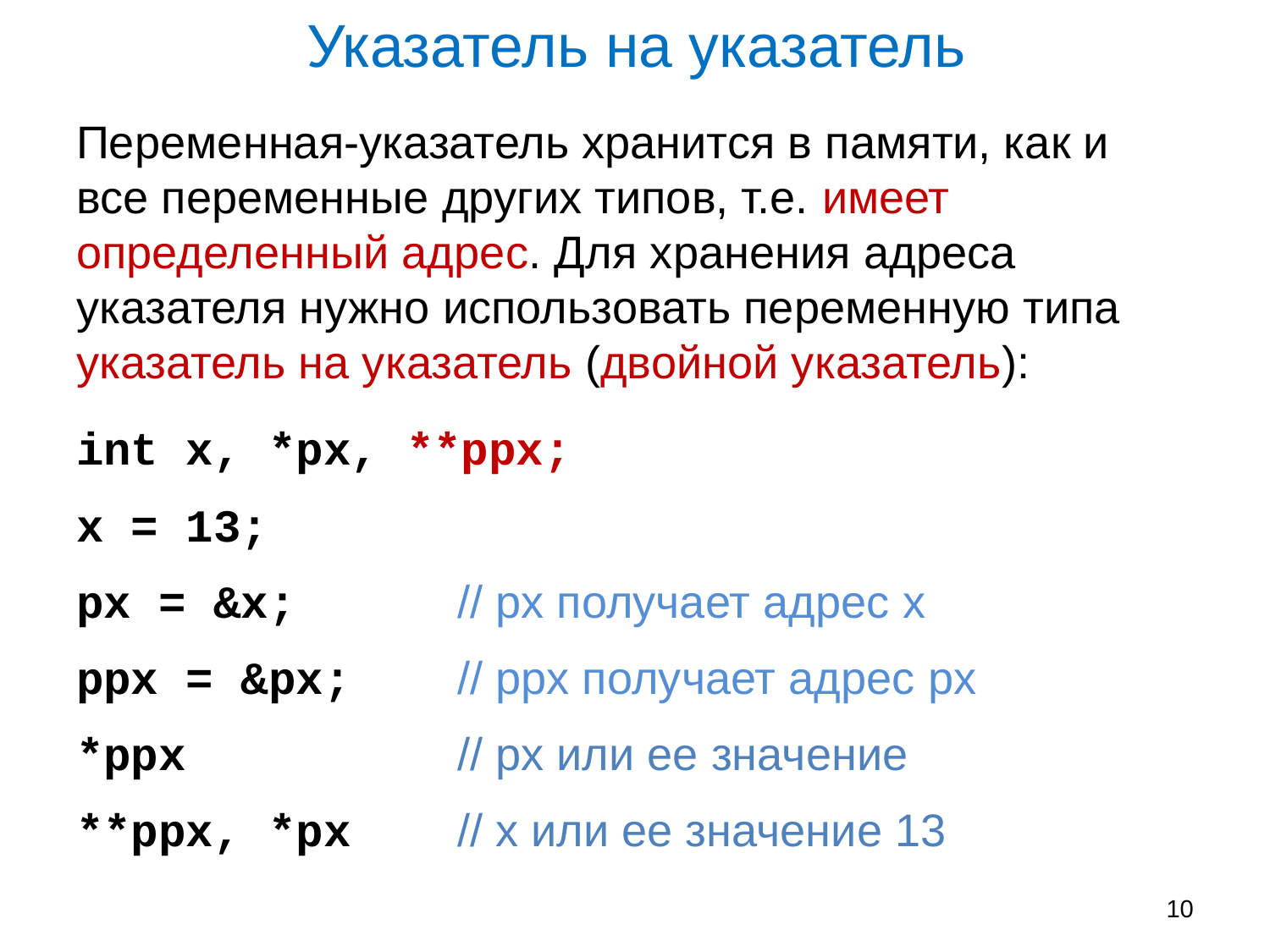

# Указатель на указатель
Переменная-указатель хранится в памяти, как и все переменные других типов, т.е. имеет определенный адрес. Для хранения адреса указателя нужно использовать переменную типа указатель на указатель (двойной указатель):
int x, *px, **ppx;
x = 13;
px = &x; 		// px получает адрес x
ppx = &px;	// ppx получает адрес px
*ppx			// px или ее значение
**ppx, *px	// x или ее значение 13
10